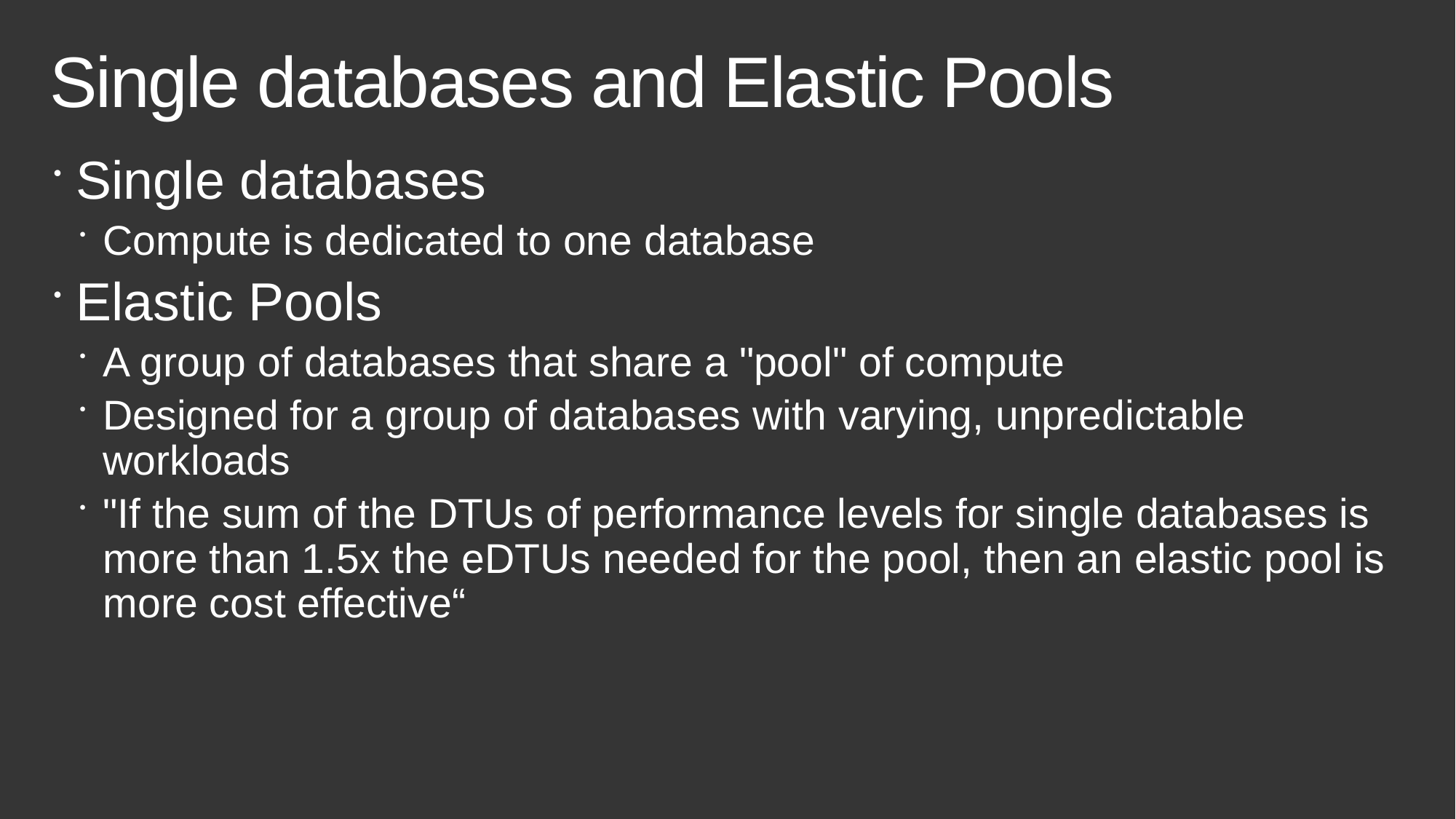

# Single databases and Elastic Pools
Single databases
Compute is dedicated to one database
Elastic Pools
A group of databases that share a "pool" of compute
Designed for a group of databases with varying, unpredictable workloads
"If the sum of the DTUs of performance levels for single databases is more than 1.5x the eDTUs needed for the pool, then an elastic pool is more cost effective“